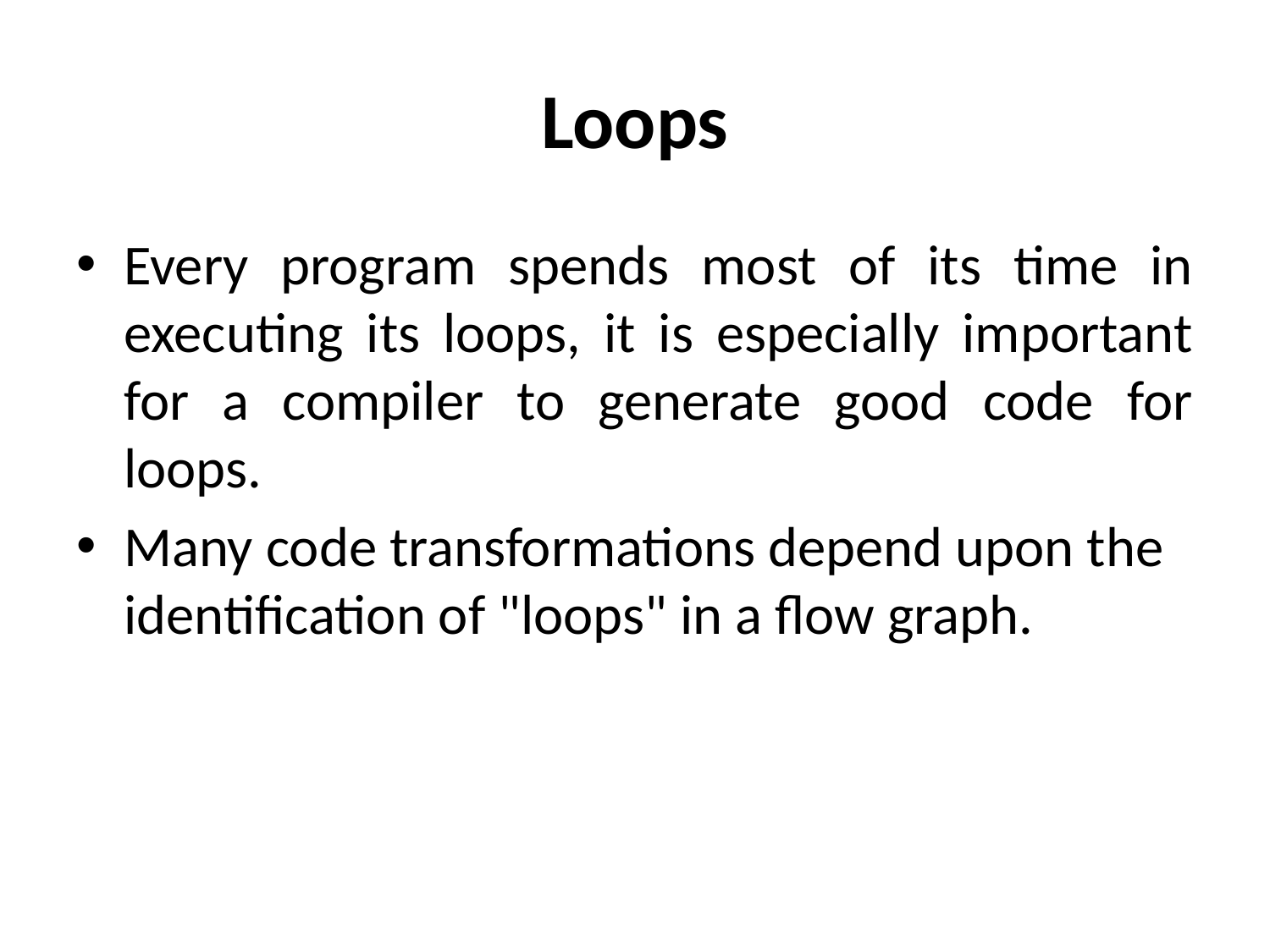

# Loops
Every program spends most of its time in executing its loops, it is especially important for a compiler to generate good code for loops.
Many code transformations depend upon the identification of "loops" in a flow graph.